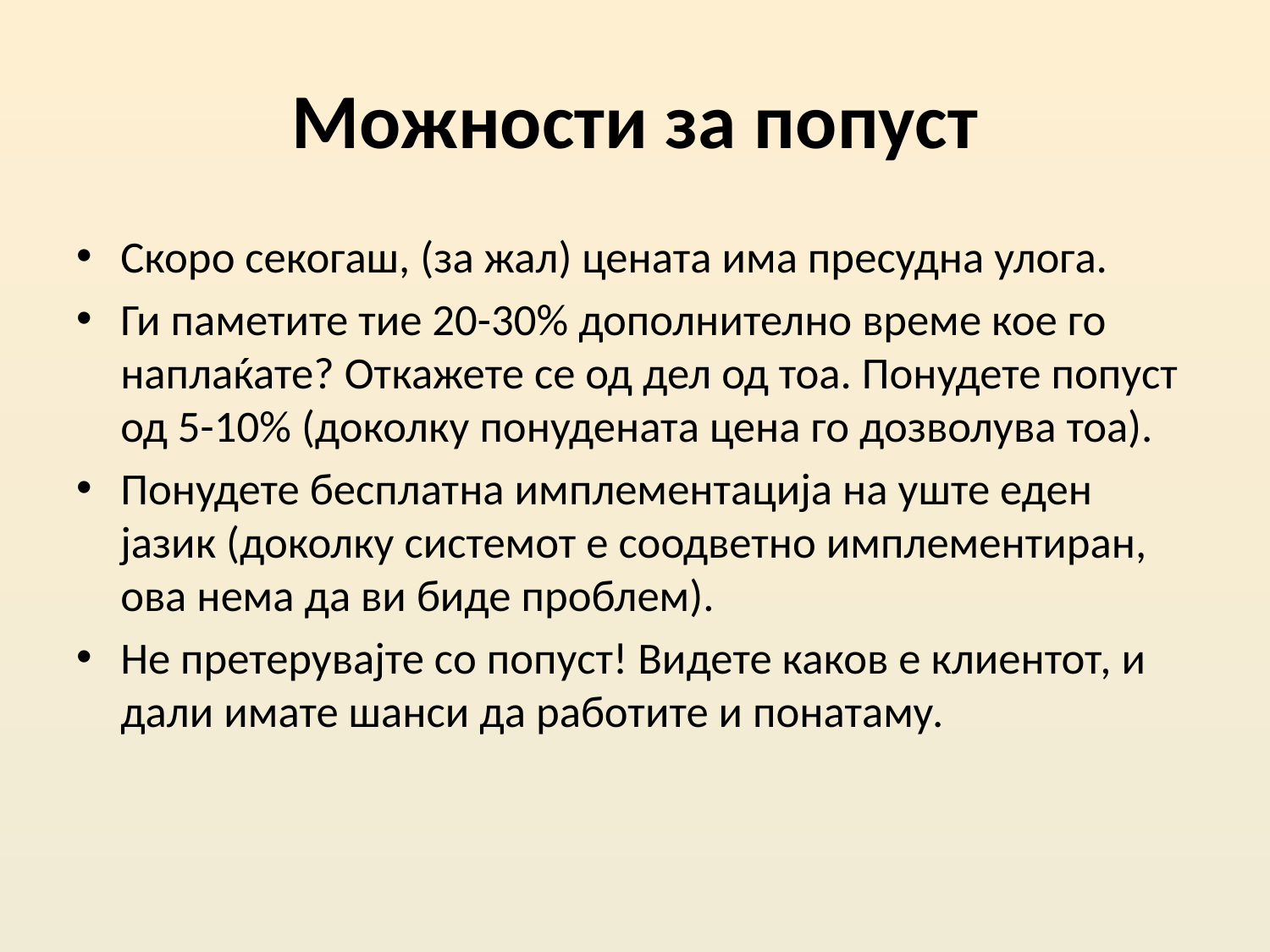

# Можности за попуст
Скоро секогаш, (за жал) цената има пресудна улога.
Ги паметите тие 20-30% дополнително време кое го наплаќате? Откажете се од дел од тоа. Понудете попуст од 5-10% (доколку понудената цена го дозволува тоа).
Понудете бесплатна имплементација на уште еден јазик (доколку системот е соодветно имплементиран, ова нема да ви биде проблем).
Не претерувајте со попуст! Видете каков е клиентот, и дали имате шанси да работите и понатаму.